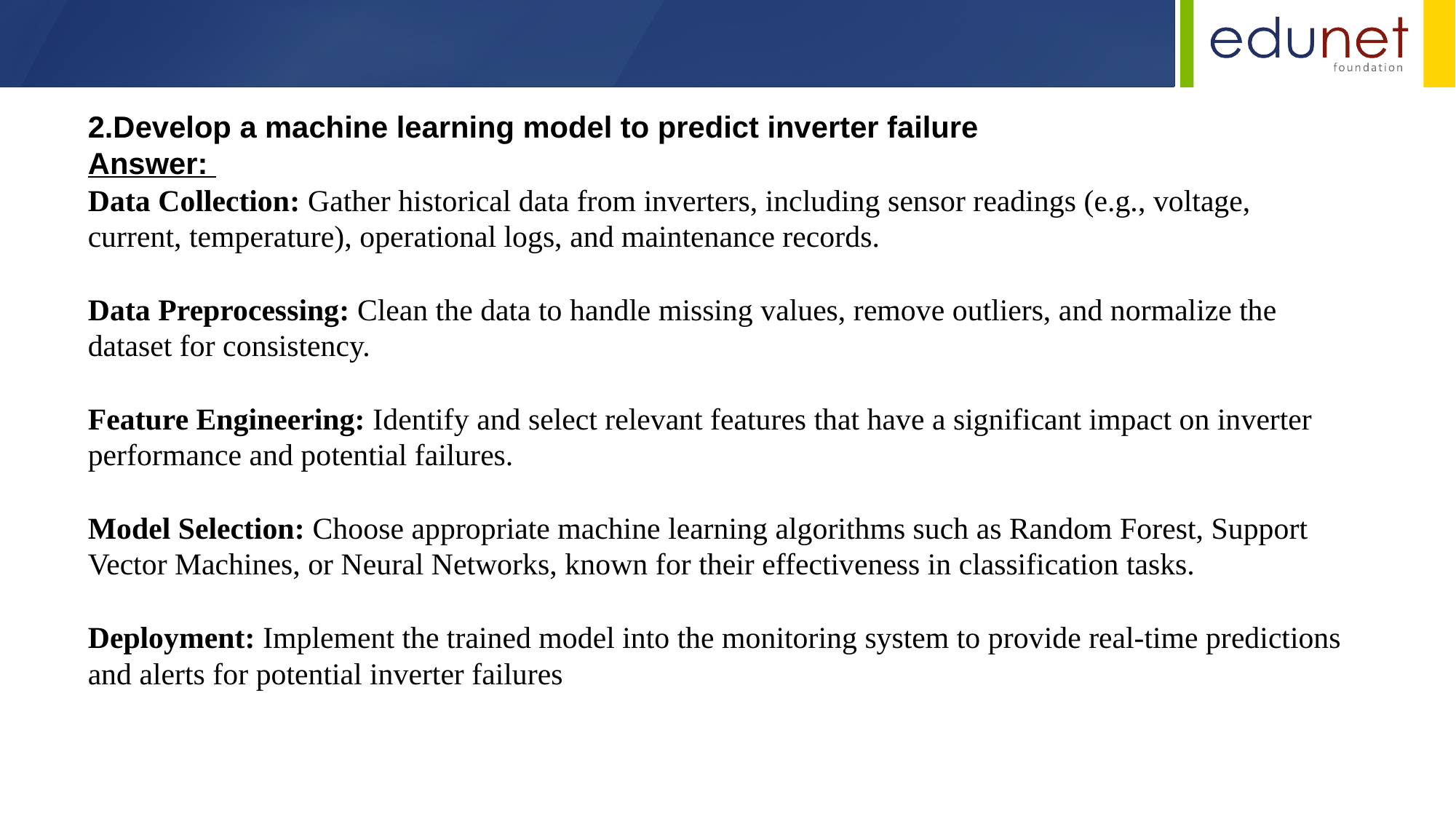

2.Develop a machine learning model to predict inverter failure
Answer:
Data Collection: Gather historical data from inverters, including sensor readings (e.g., voltage, current, temperature), operational logs, and maintenance records.​

Data Preprocessing: Clean the data to handle missing values, remove outliers, and normalize the dataset for consistency.​

Feature Engineering: Identify and select relevant features that have a significant impact on inverter performance and potential failures.​

Model Selection: Choose appropriate machine learning algorithms such as Random Forest, Support Vector Machines, or Neural Networks, known for their effectiveness in classification tasks.​

Deployment: Implement the trained model into the monitoring system to provide real-time predictions and alerts for potential inverter failures